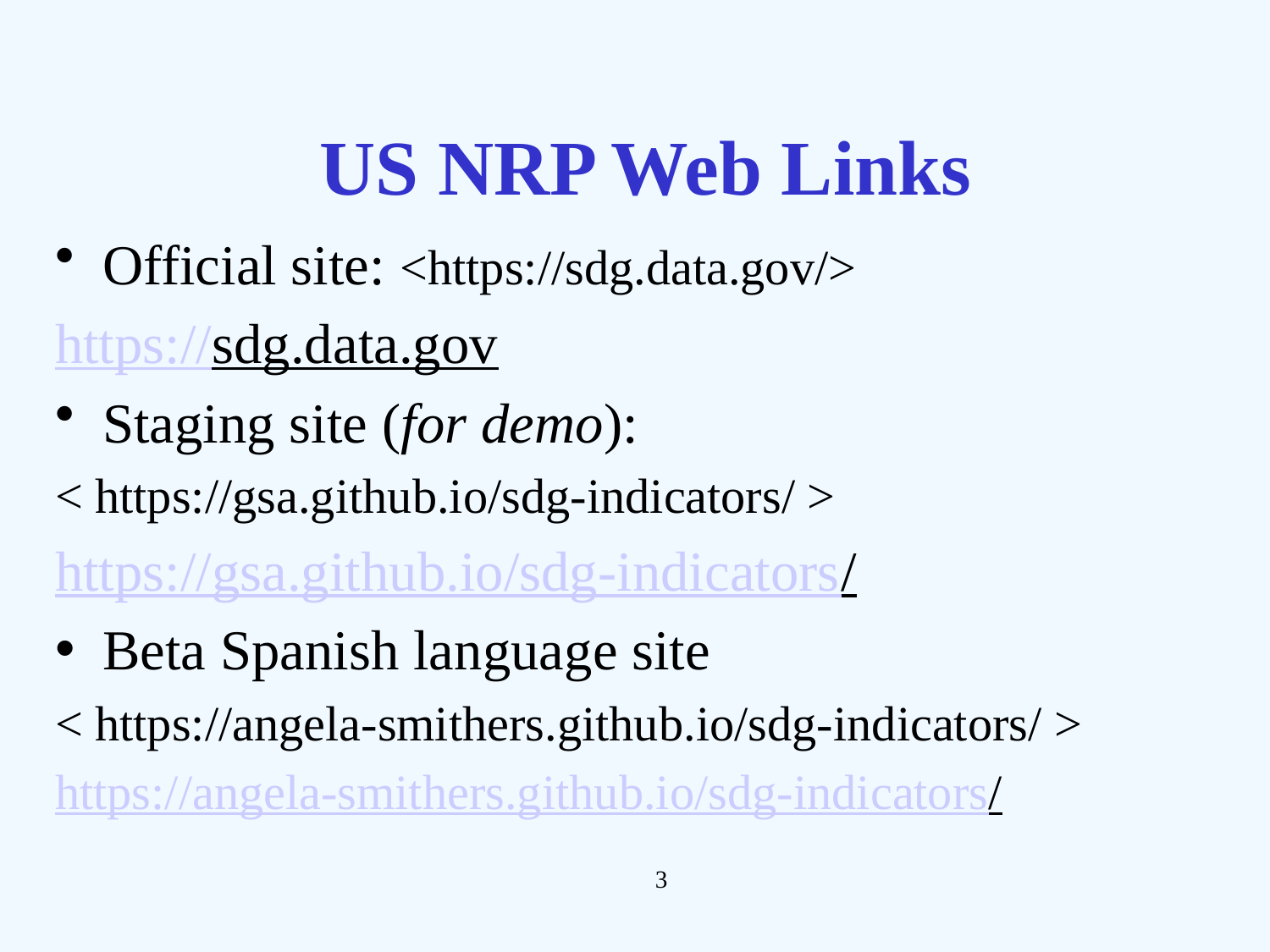

# US NRP Web Links
Official site: <https://sdg.data.gov/>
https://sdg.data.gov
Staging site (for demo):
< https://gsa.github.io/sdg-indicators/ >
https://gsa.github.io/sdg-indicators/
Beta Spanish language site
< https://angela-smithers.github.io/sdg-indicators/ >
https://angela-smithers.github.io/sdg-indicators/
3